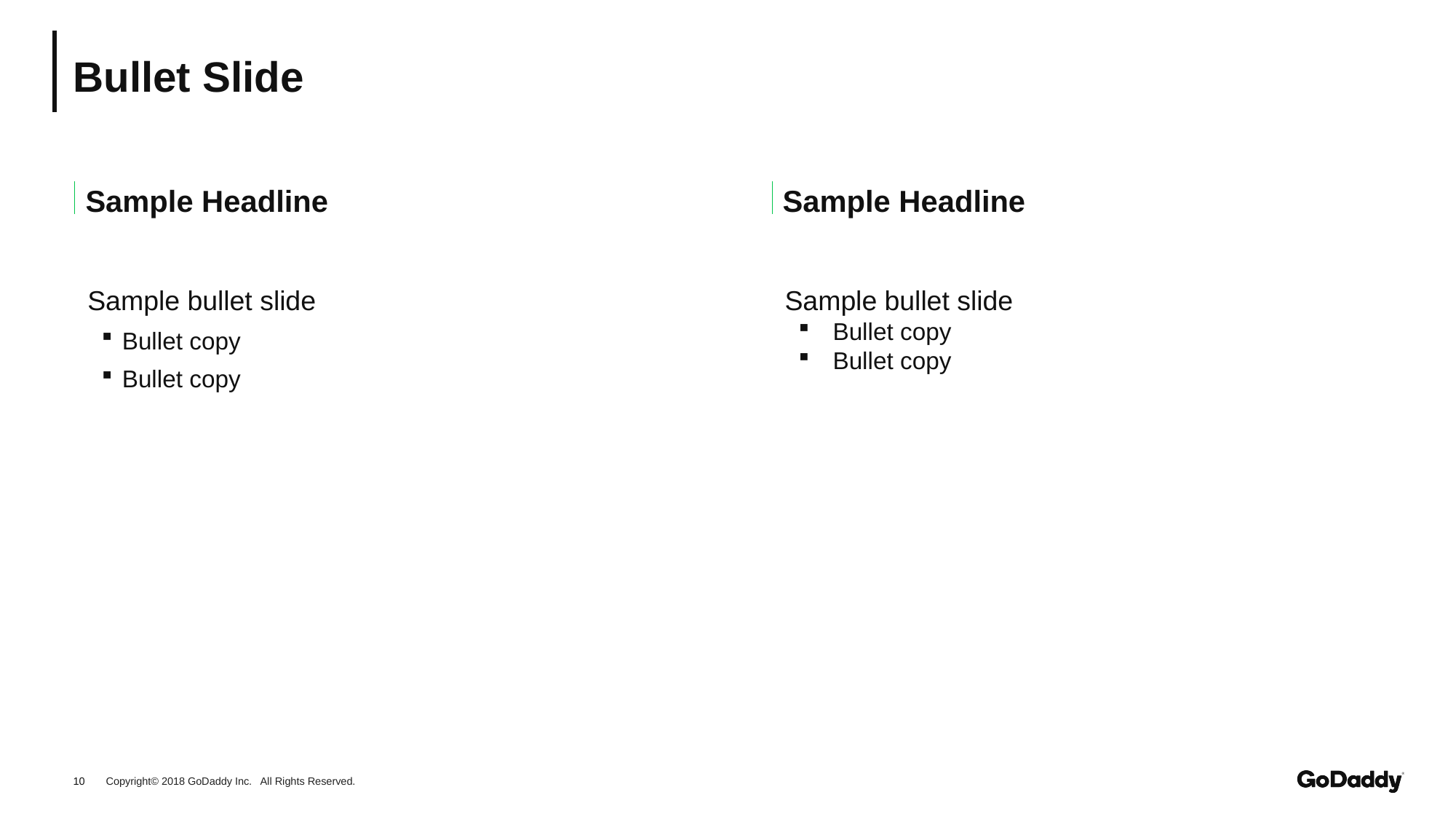

# Bullet Slide
Sample Headline
Sample Headline
Sample bullet slide
Bullet copy
Bullet copy
Sample bullet slide
Bullet copy
Bullet copy

10
Copyright© 2018 GoDaddy Inc.   All Rights Reserved.